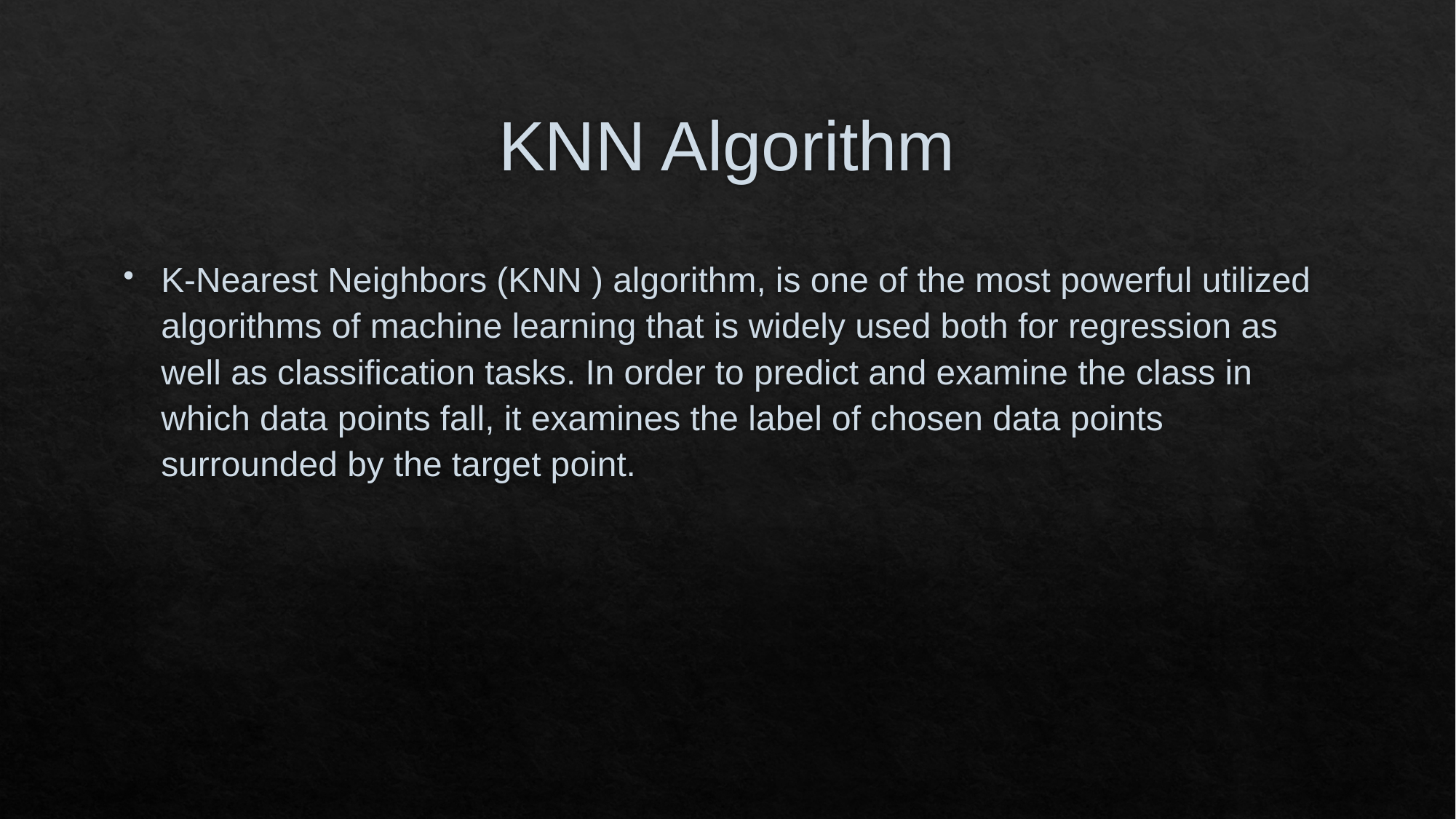

# KNN Algorithm
K-Nearest Neighbors (KNN ) algorithm, is one of the most powerful utilized algorithms of machine learning that is widely used both for regression as well as classification tasks. In order to predict and examine the class in which data points fall, it examines the label of chosen data points surrounded by the target point.